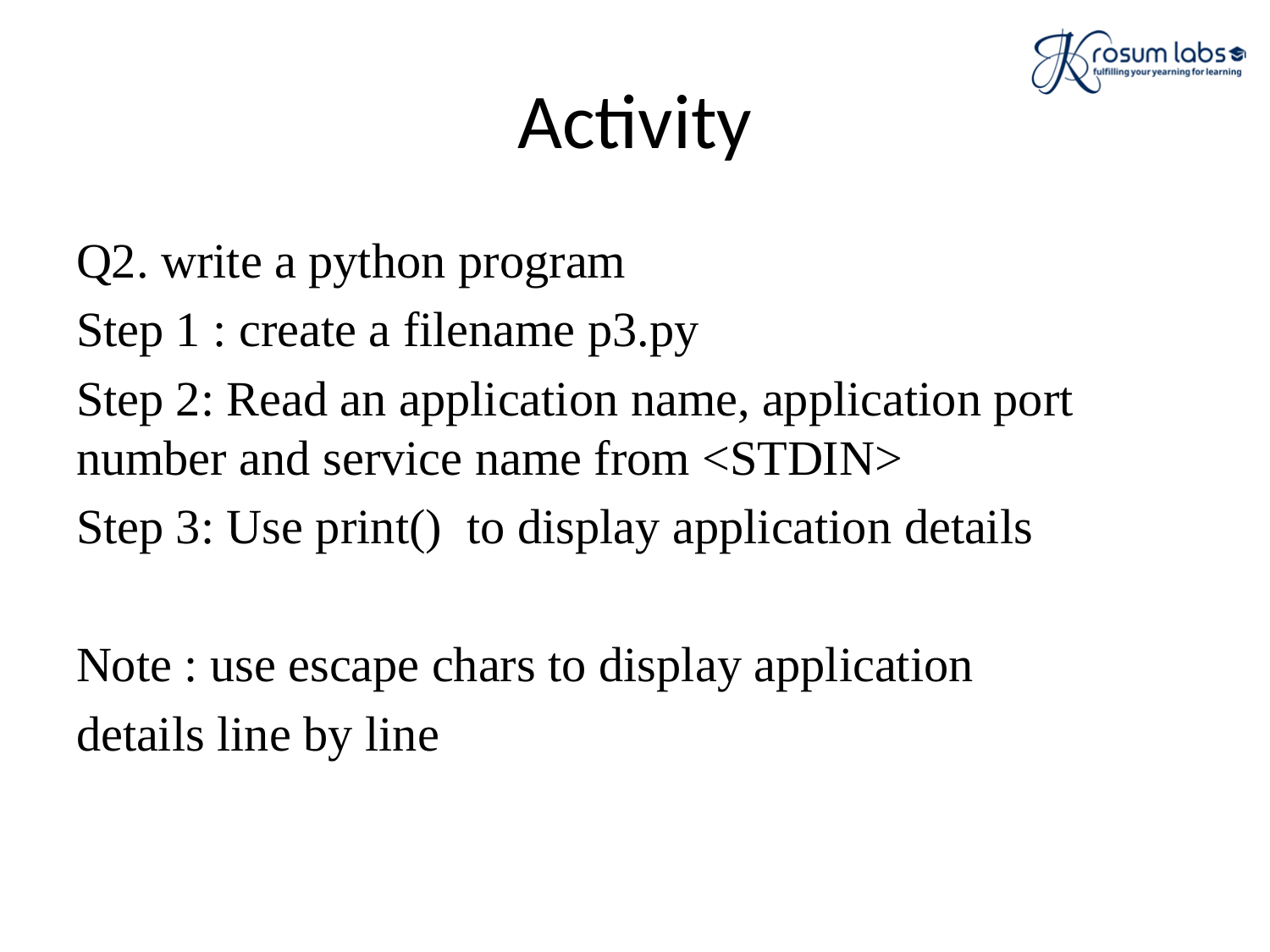

# Activity
Q2. write a python program
Step 1 : create a filename p3.py
Step 2: Read an application name, application port number and service name from <STDIN>
Step 3: Use print()  to display application details

Note : use escape chars to display application
details line by line